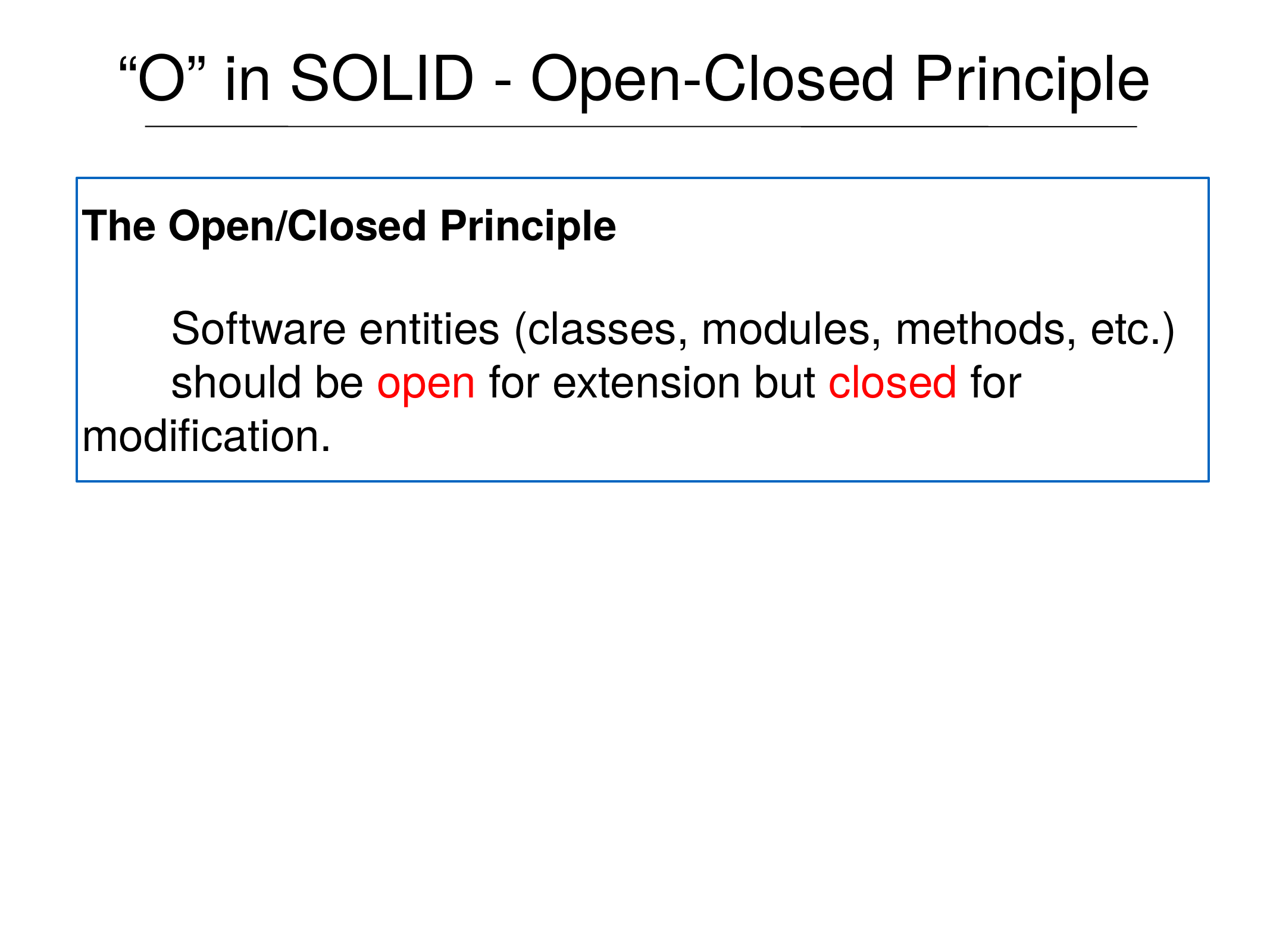

# “O” in SOLID - Open-Closed Principle

The Open/Closed Principle

	Software entities (classes, modules, methods, etc.)
	should be open for extension but closed for 	modification.